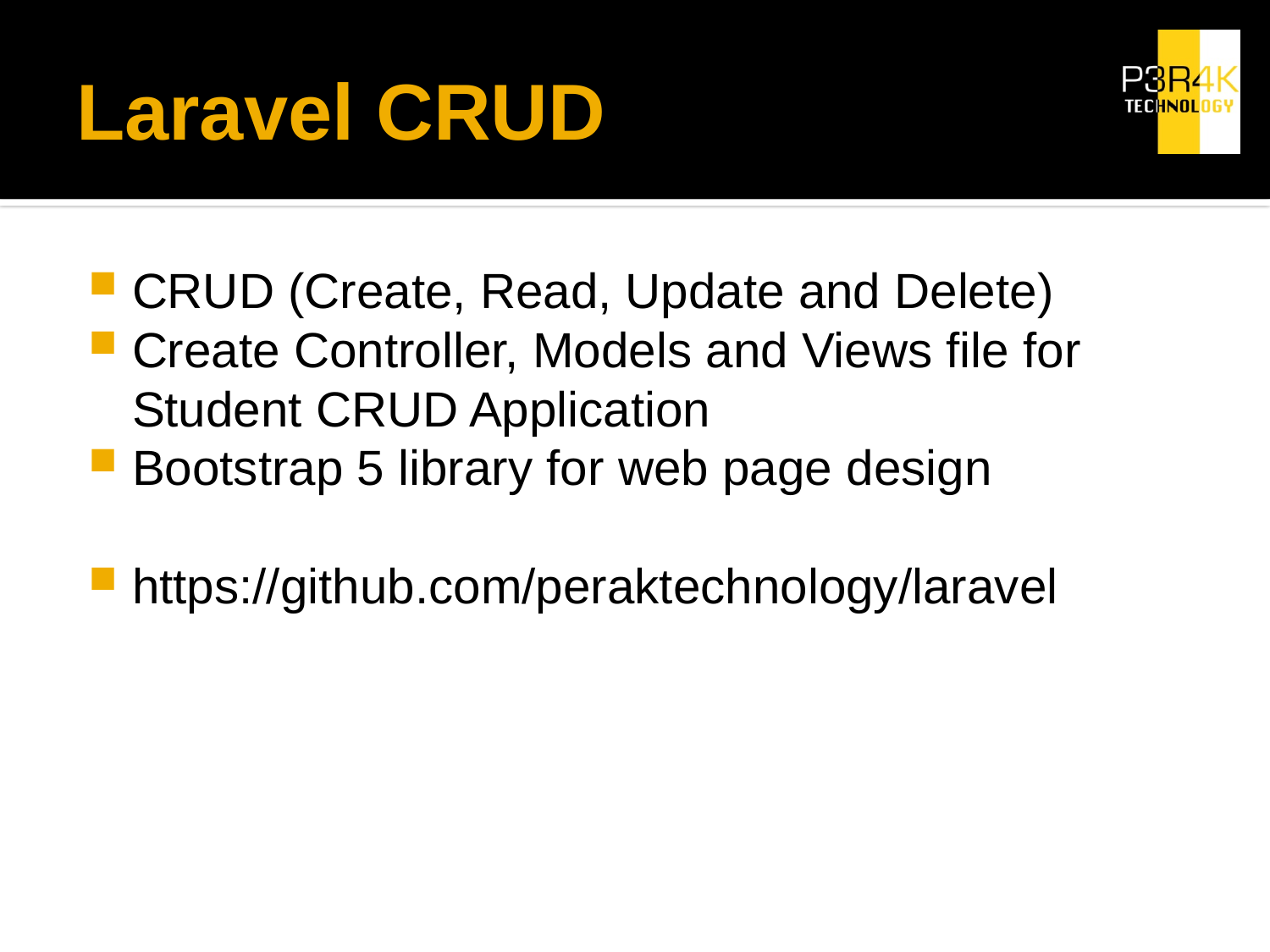

# Laravel CRUD
CRUD (Create, Read, Update and Delete)
Create Controller, Models and Views file for Student CRUD Application
Bootstrap 5 library for web page design

https://github.com/peraktechnology/laravel